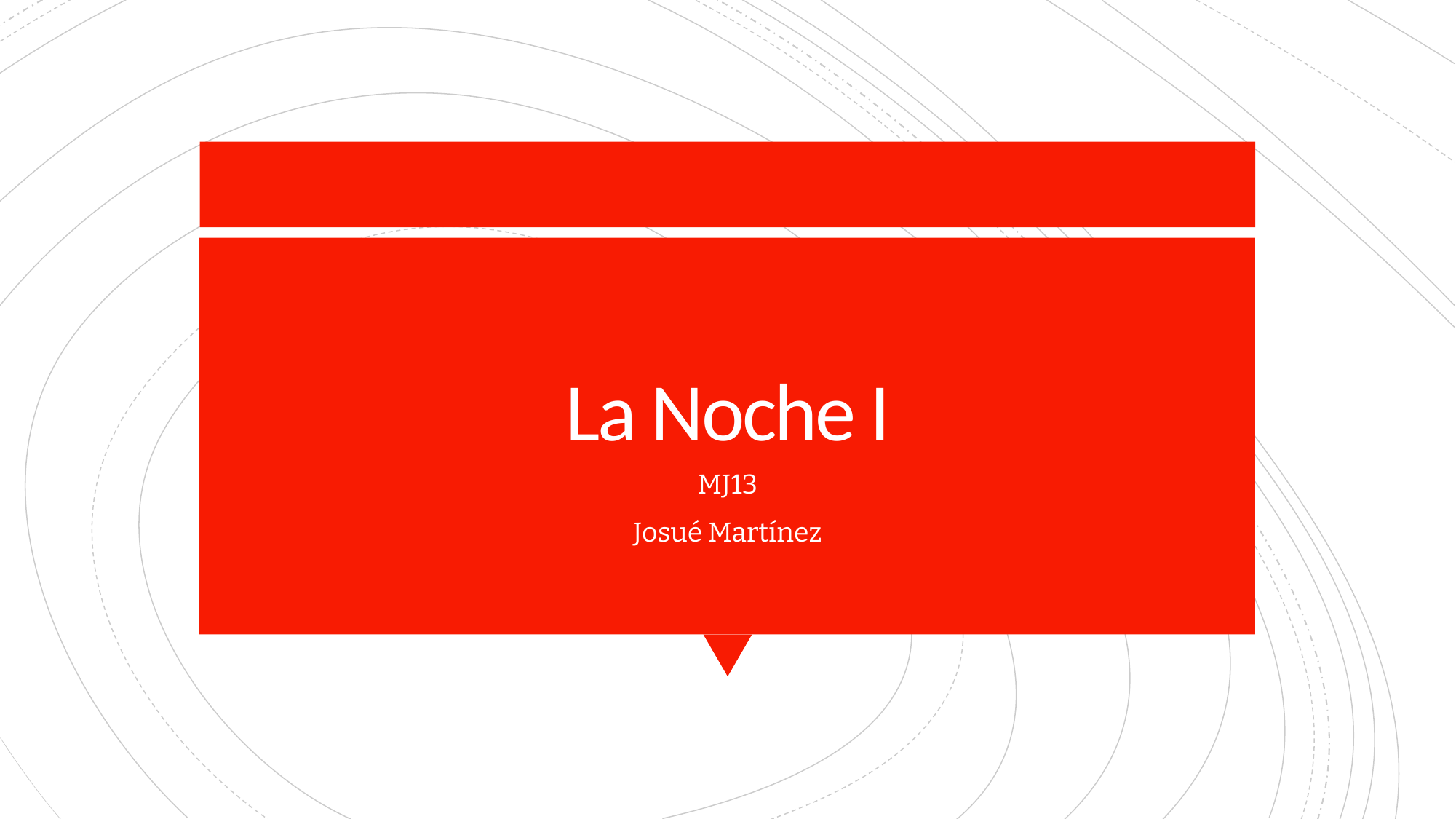

# La Noche I
MJ13
Josué Martínez